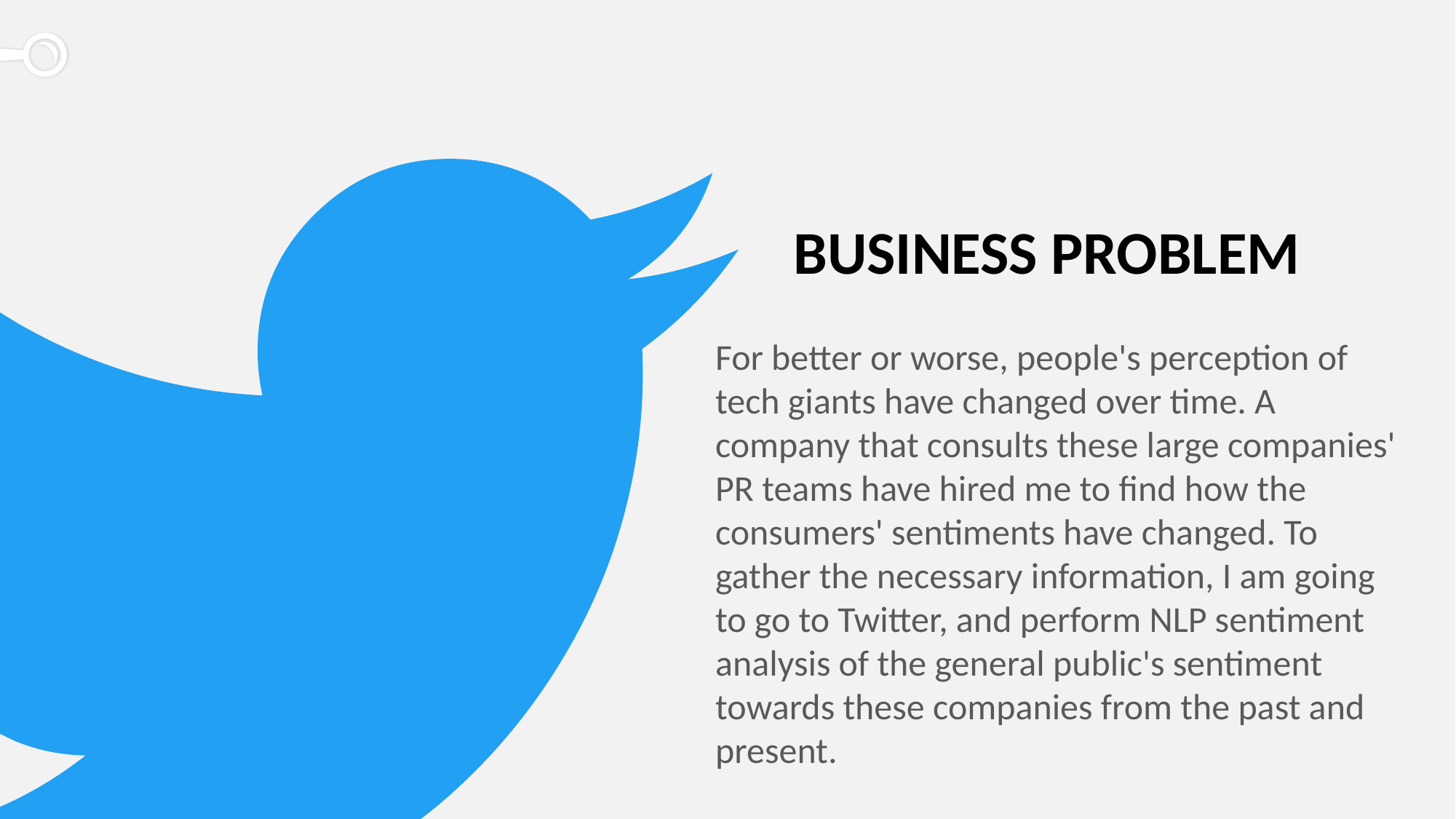

#

Business problem
For better or worse, people's perception of tech giants have changed over time. A company that consults these large companies' PR teams have hired me to find how the consumers' sentiments have changed. To gather the necessary information, I am going to go to Twitter, and perform NLP sentiment analysis of the general public's sentiment towards these companies from the past and present.